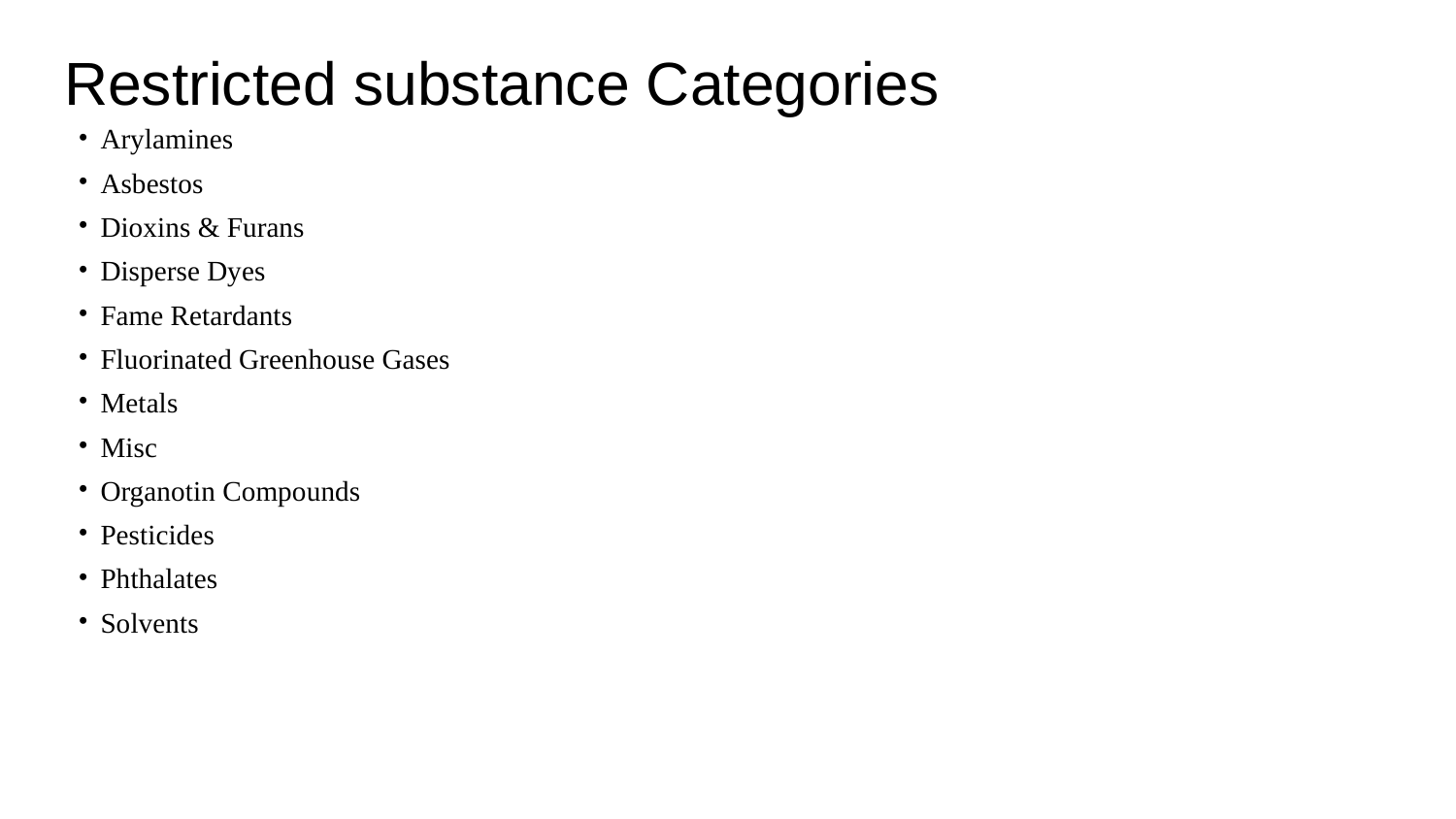

# Restricted substance Categories

Arylamines
Asbestos
Dioxins & Furans
Disperse Dyes
Fame Retardants
Fluorinated Greenhouse Gases
Metals
Misc
Organotin Compounds
Pesticides
Phthalates
Solvents